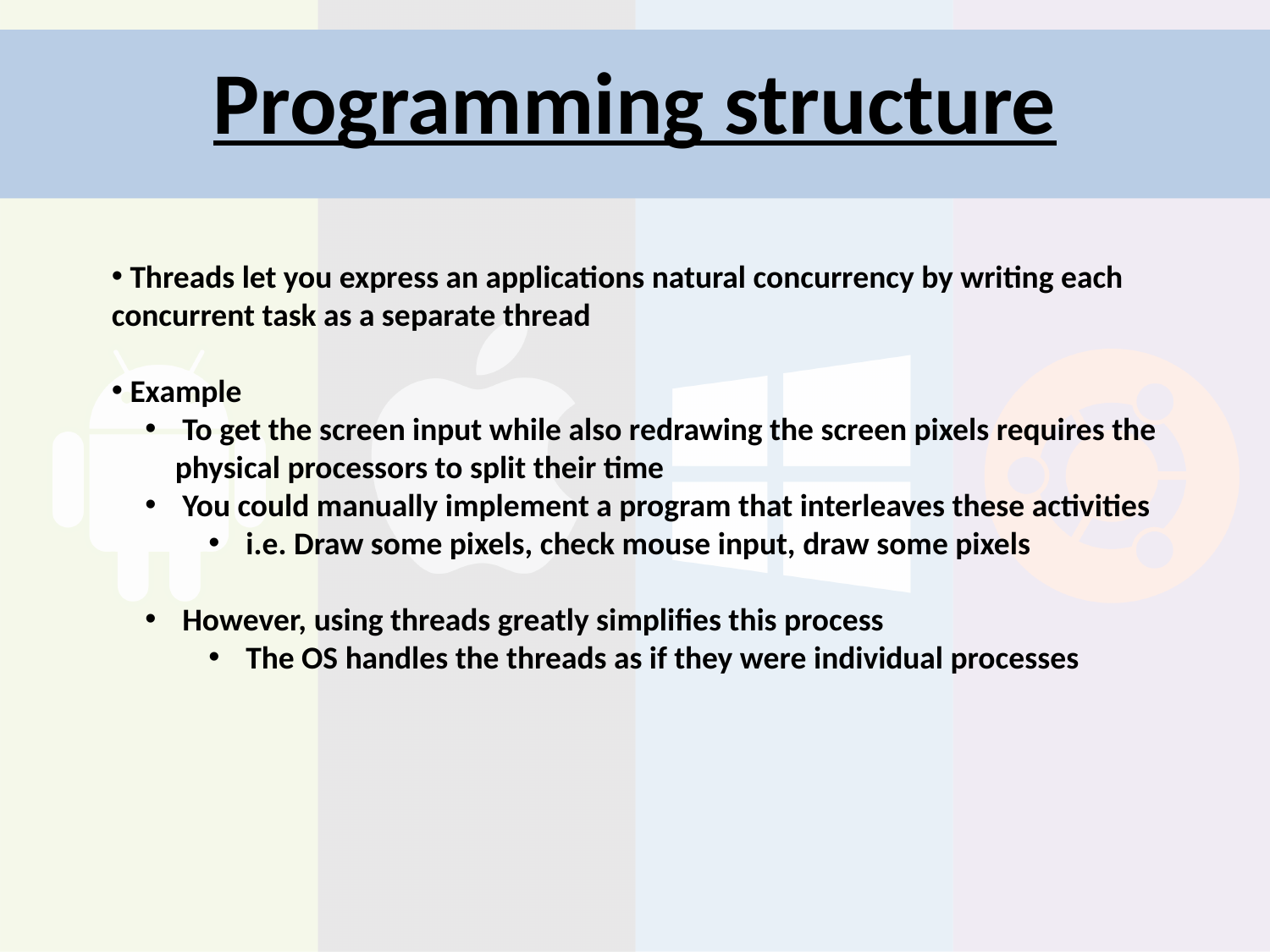

# Programming structure
 Threads let you express an applications natural concurrency by writing each concurrent task as a separate thread

 Example
 To get the screen input while also redrawing the screen pixels requires the physical processors to split their time
 You could manually implement a program that interleaves these activities
 i.e. Draw some pixels, check mouse input, draw some pixels

 However, using threads greatly simplifies this process
 The OS handles the threads as if they were individual processes